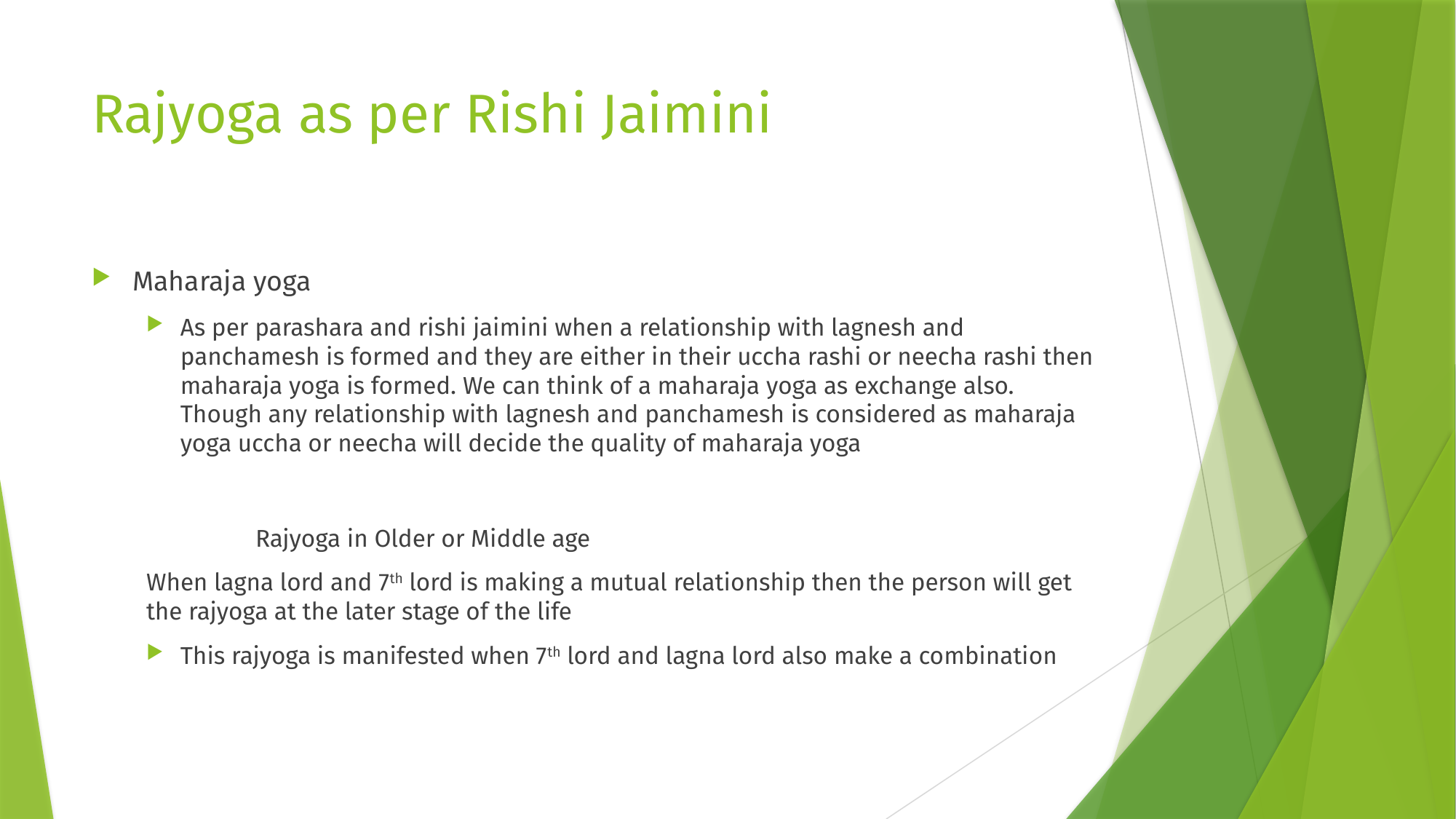

# Rajyoga as per Rishi Jaimini
Maharaja yoga
As per parashara and rishi jaimini when a relationship with lagnesh and panchamesh is formed and they are either in their uccha rashi or neecha rashi then maharaja yoga is formed. We can think of a maharaja yoga as exchange also. Though any relationship with lagnesh and panchamesh is considered as maharaja yoga uccha or neecha will decide the quality of maharaja yoga

	Rajyoga in Older or Middle age
When lagna lord and 7th lord is making a mutual relationship then the person will get the rajyoga at the later stage of the life
This rajyoga is manifested when 7th lord and lagna lord also make a combination